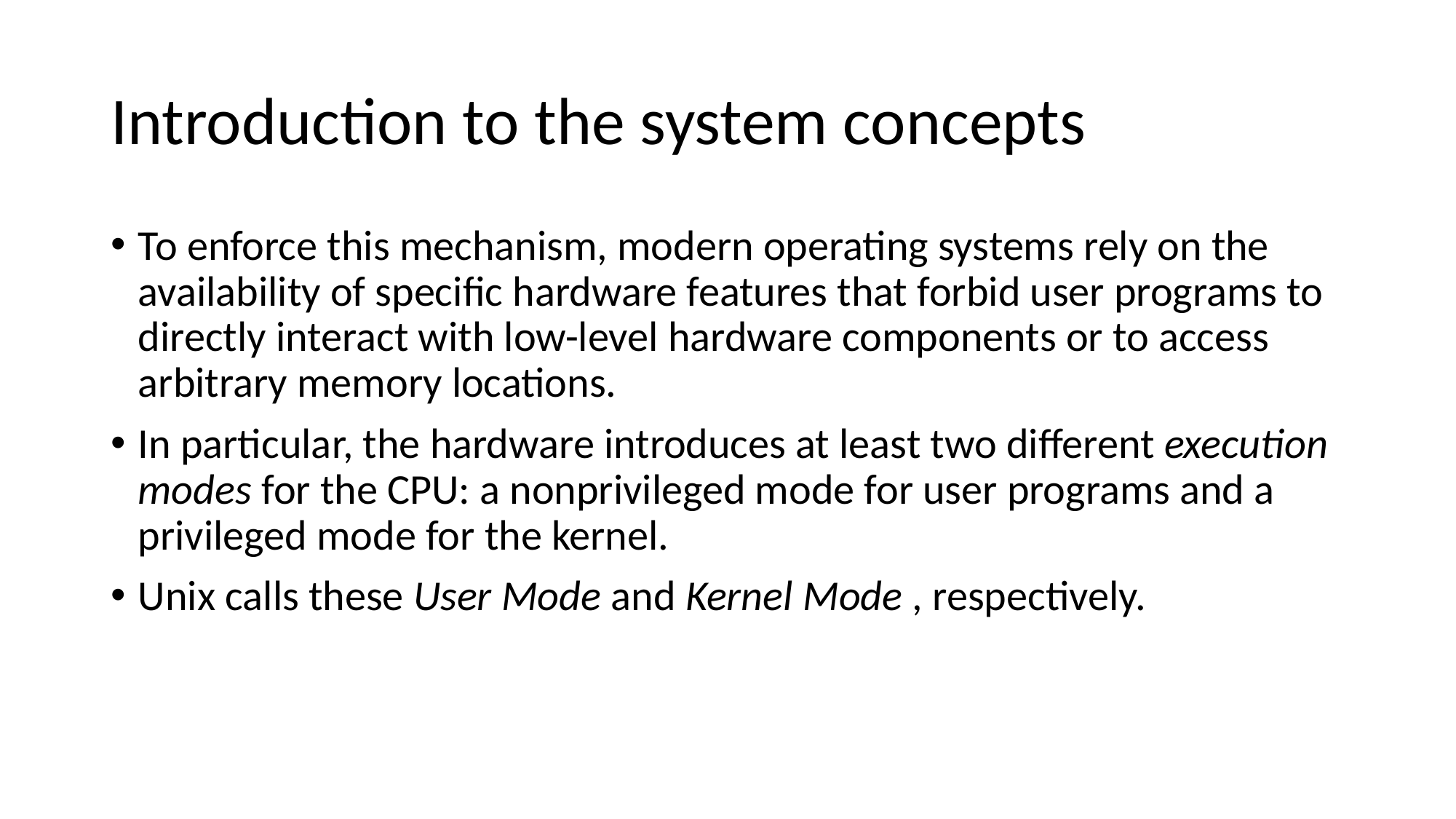

# Introduction to the system concepts
To enforce this mechanism, modern operating systems rely on the availability of specific hardware features that forbid user programs to directly interact with low-level hardware components or to access arbitrary memory locations.
In particular, the hardware introduces at least two different execution modes for the CPU: a nonprivileged mode for user programs and a privileged mode for the kernel.
Unix calls these User Mode and Kernel Mode , respectively.